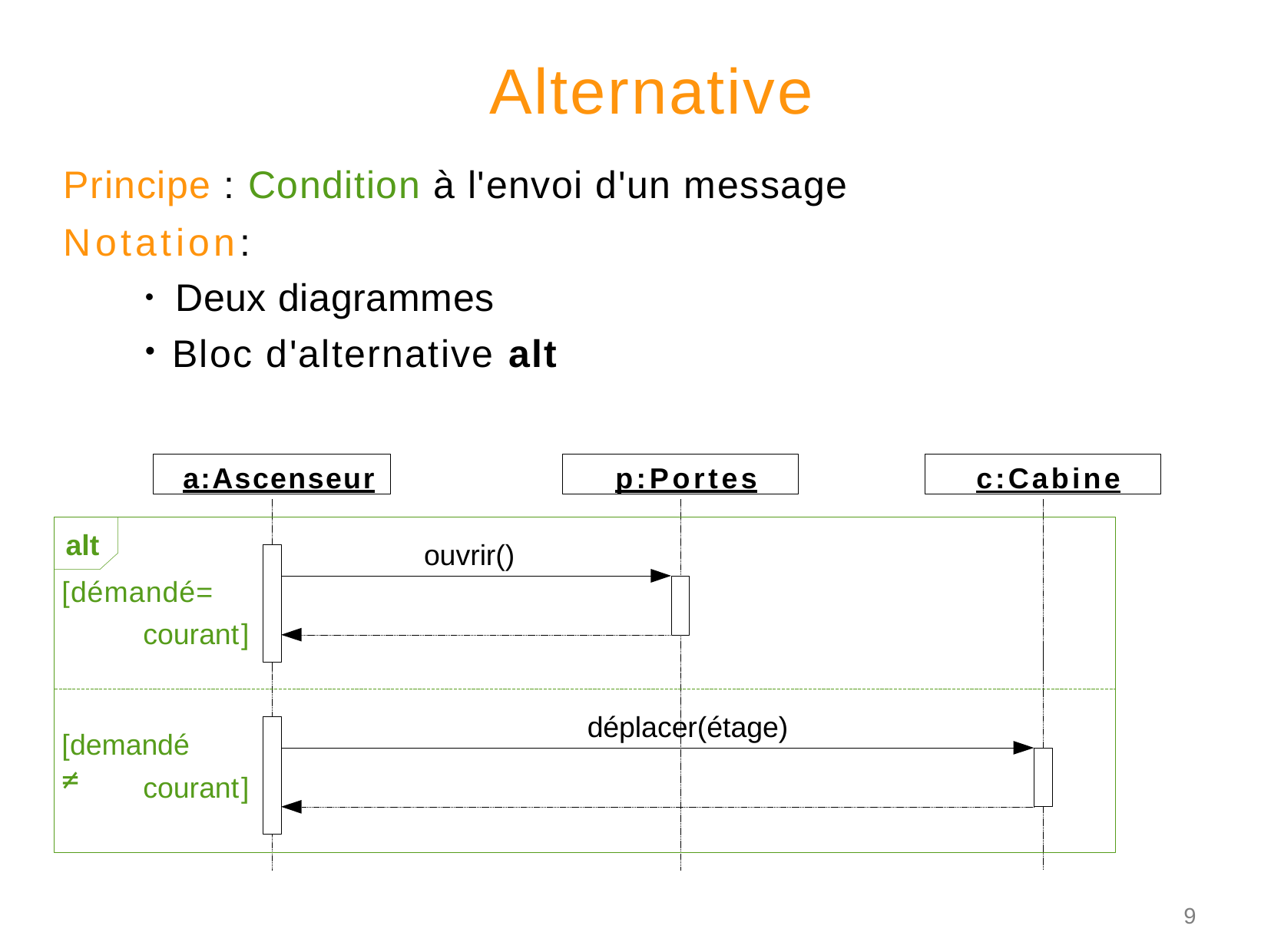

# Alternative
Principe : Condition à l'envoi d'un message
Notation:
● Deux diagrammes
Bloc d'alternative alt
●
a:Ascenseur
p:Portes
c:Cabine

alt
ouvrir()

[démandé=
courant]

déplacer(étage)
[demandé≠
courant]
9